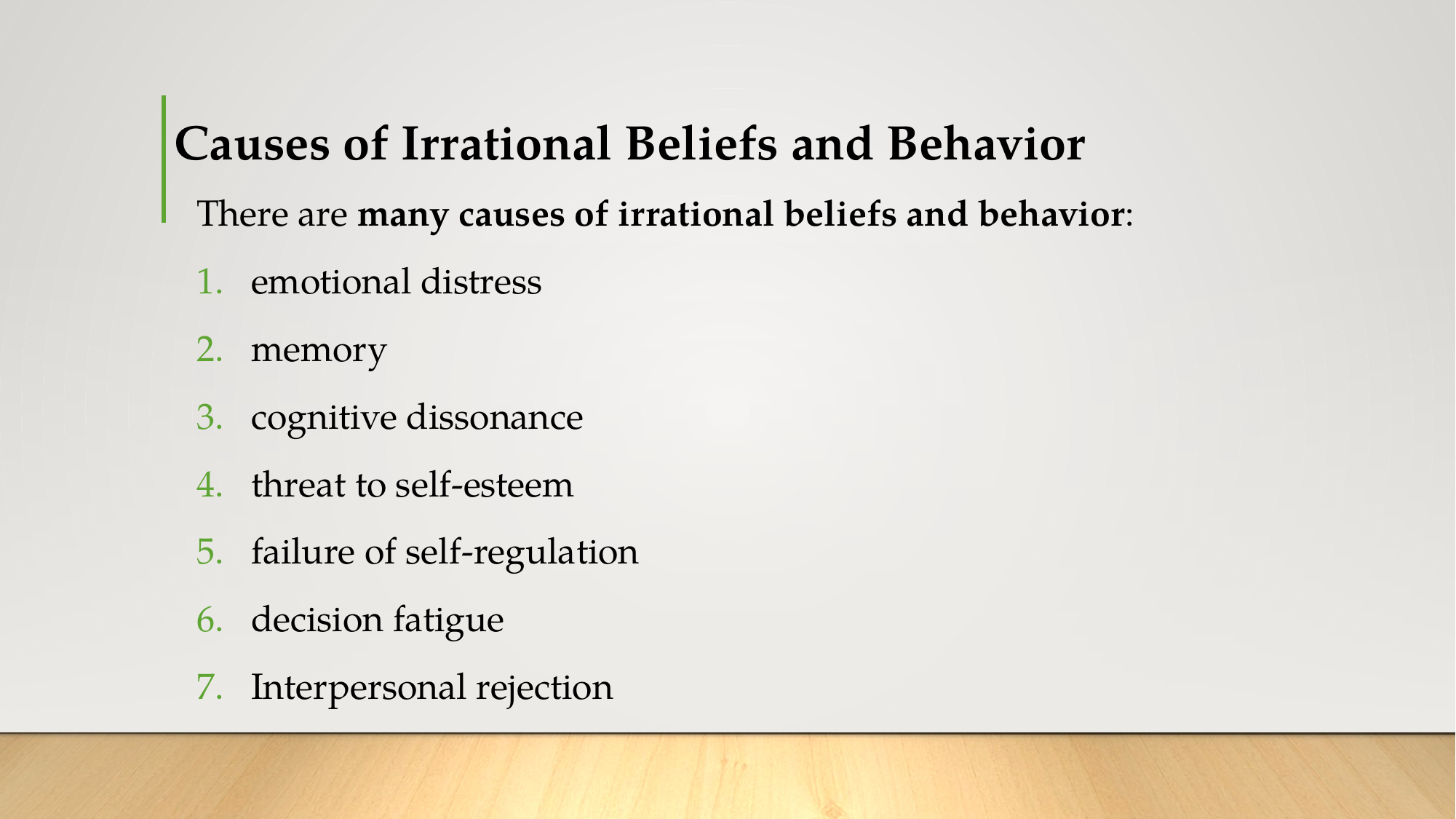

# Causes of Irrational Beliefs and Behavior
There are many causes of irrational beliefs and behavior:
emotional distress
memory
cognitive dissonance
threat to self-esteem
failure of self-regulation
decision fatigue
Interpersonal rejection